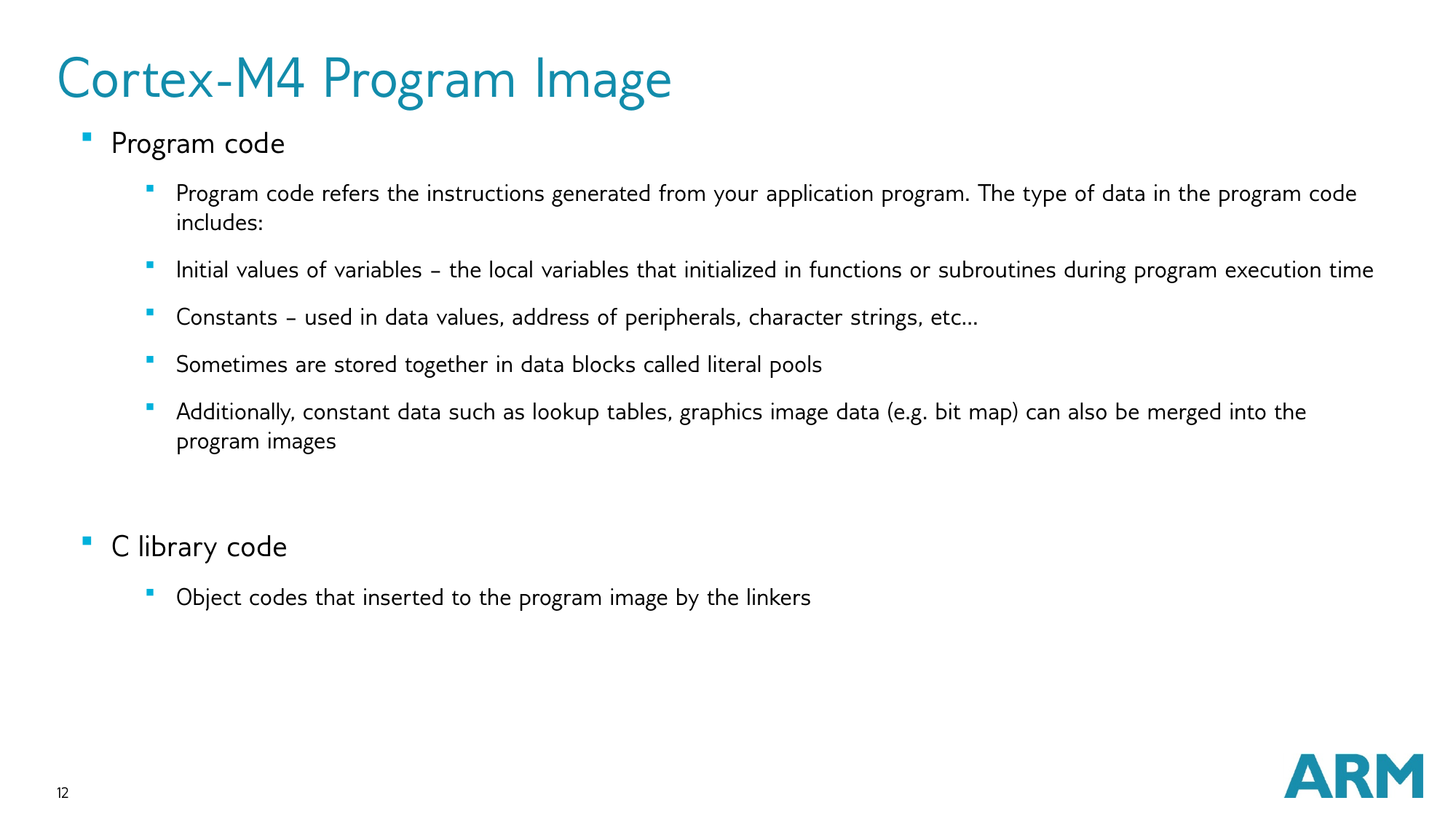

# Cortex-M4 Program Image
Program code
Program code refers the instructions generated from your application program. The type of data in the program code includes:
Initial values of variables – the local variables that initialized in functions or subroutines during program execution time
Constants – used in data values, address of peripherals, character strings, etc…
Sometimes are stored together in data blocks called literal pools
Additionally, constant data such as lookup tables, graphics image data (e.g. bit map) can also be merged into the program images

C library code
Object codes that inserted to the program image by the linkers